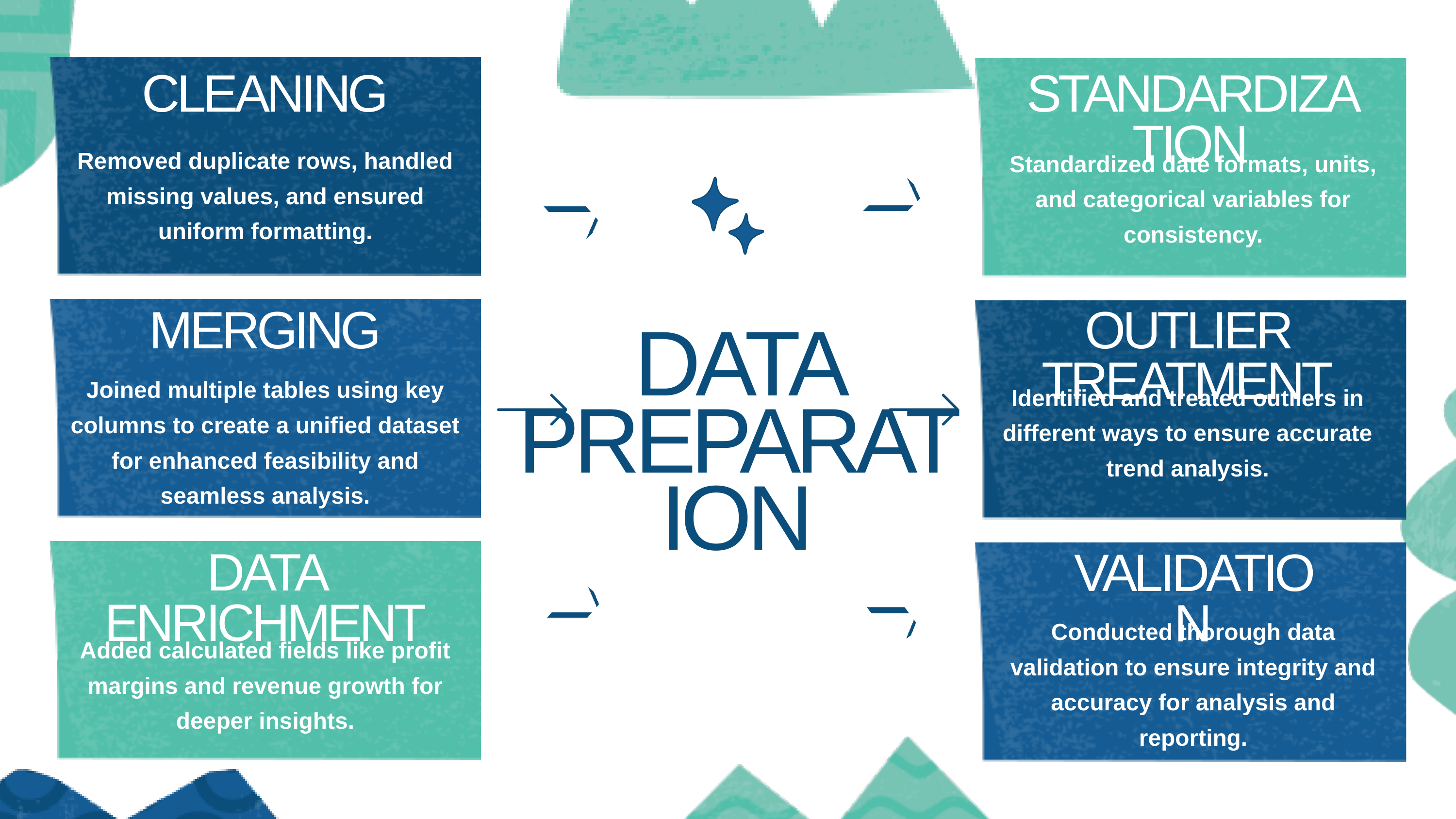

CLEANING
STANDARDIZATION
Removed duplicate rows, handled missing values, and ensured uniform formatting.
Standardized date formats, units, and categorical variables for consistency.

MERGING
OUTLIER TREATMENT
DATA PREPARATION
Joined multiple tables using key columns to create a unified dataset for enhanced feasibility and seamless analysis.

Identified and treated outliers in different ways to ensure accurate trend analysis.

DATA ENRICHMENT
VALIDATION

Conducted thorough data validation to ensure integrity and accuracy for analysis and reporting.
Added calculated fields like profit margins and revenue growth for deeper insights.